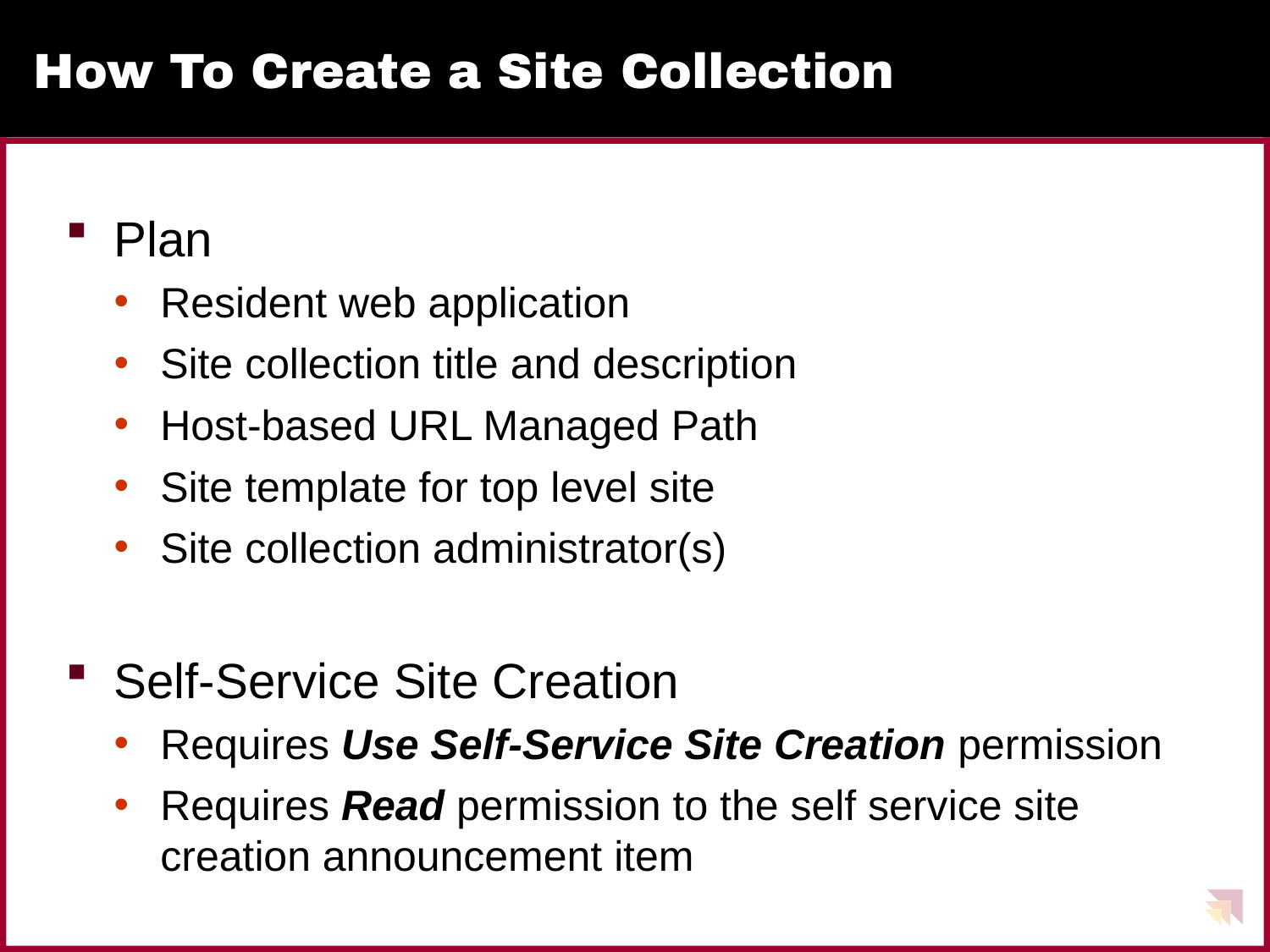

# How To Create a Site Collection
Plan
Resident web application
Site collection title and description
Host-based URL Managed Path
Site template for top level site
Site collection administrator(s)

Self-Service Site Creation
Requires Use Self-Service Site Creation permission
Requires Read permission to the self service site creation announcement item